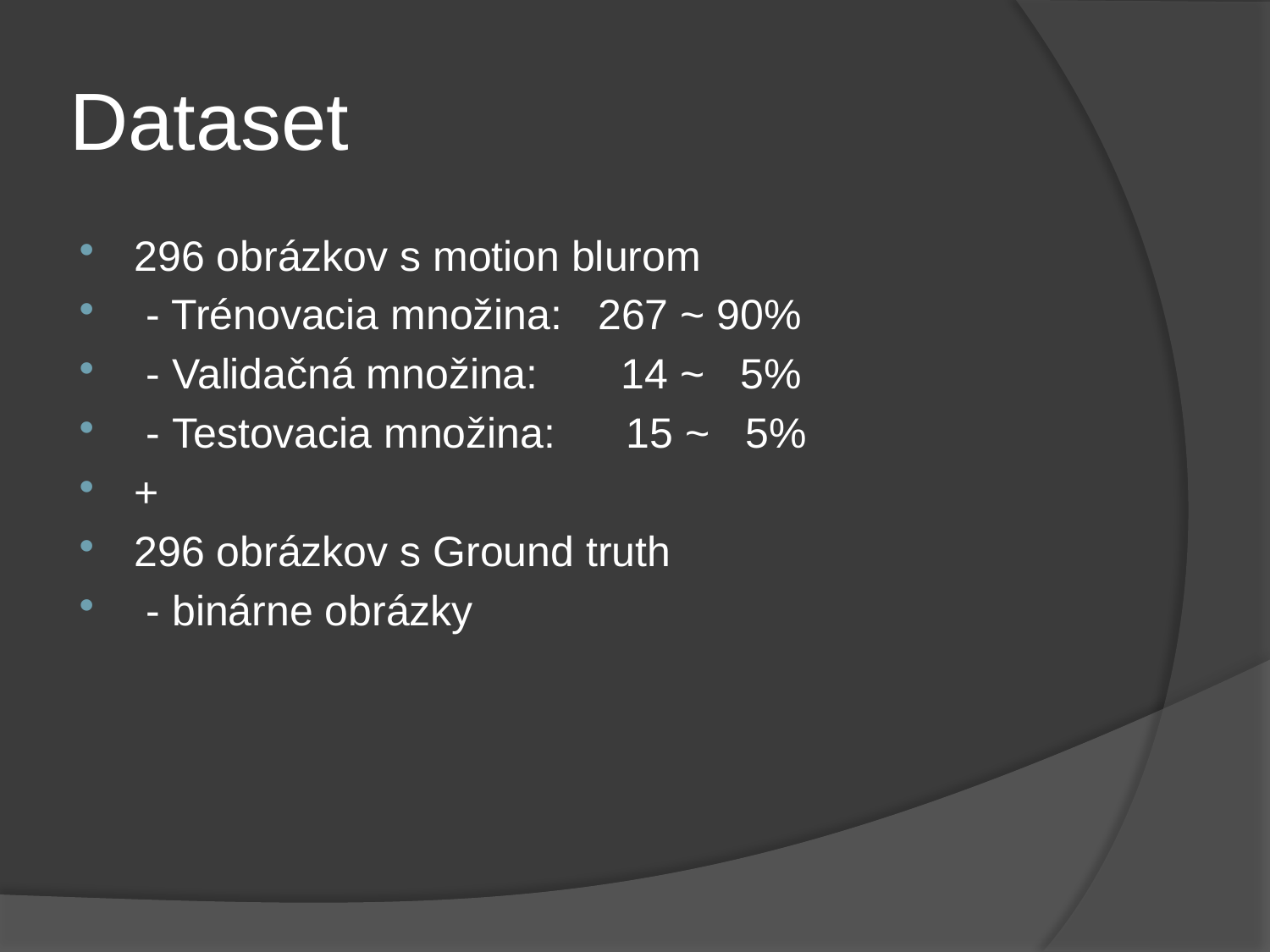

# Dataset
296 obrázkov s motion blurom
 - Trénovacia množina:   267 ~ 90%
 - Validačná množina:       14 ~   5%
 - Testovacia množina:      15 ~   5%
+
296 obrázkov s Ground truth
 - binárne obrázky